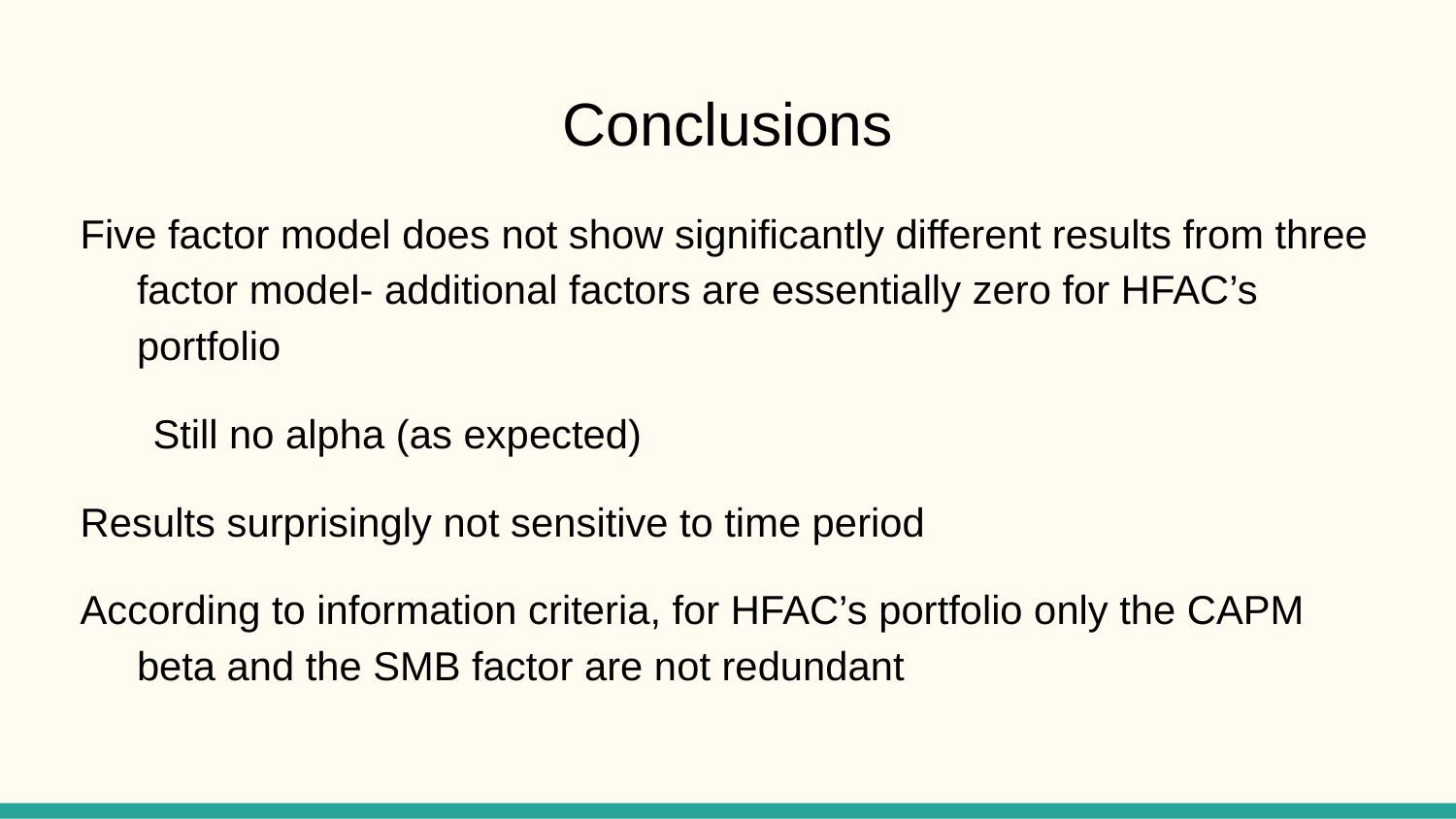

# Conclusions
Five factor model does not show significantly different results from three factor model- additional factors are essentially zero for HFAC’s portfolio
Still no alpha (as expected)
Results surprisingly not sensitive to time period
According to information criteria, for HFAC’s portfolio only the CAPM beta and the SMB factor are not redundant